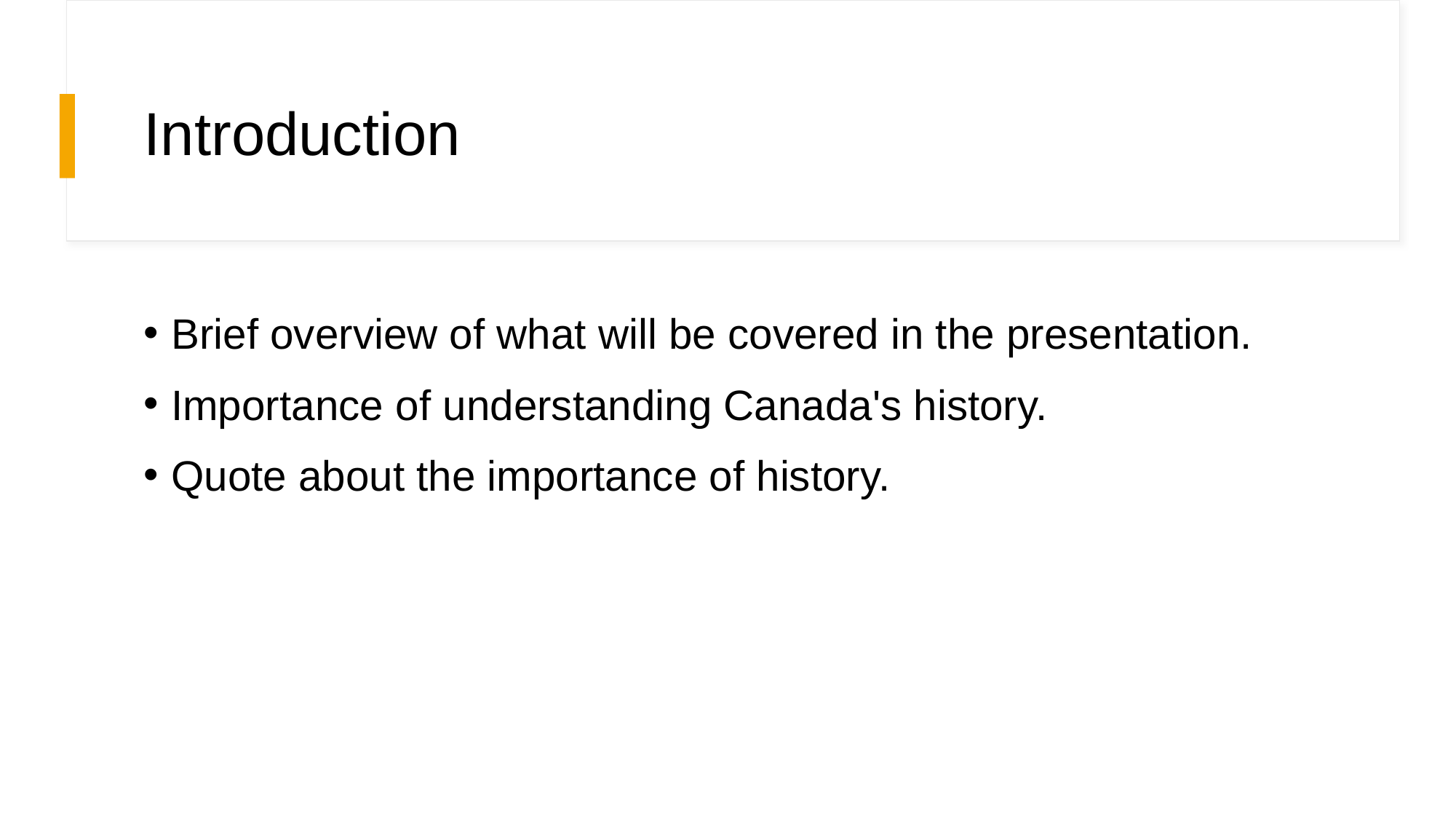

# Introduction
Brief overview of what will be covered in the presentation.
Importance of understanding Canada's history.
Quote about the importance of history.